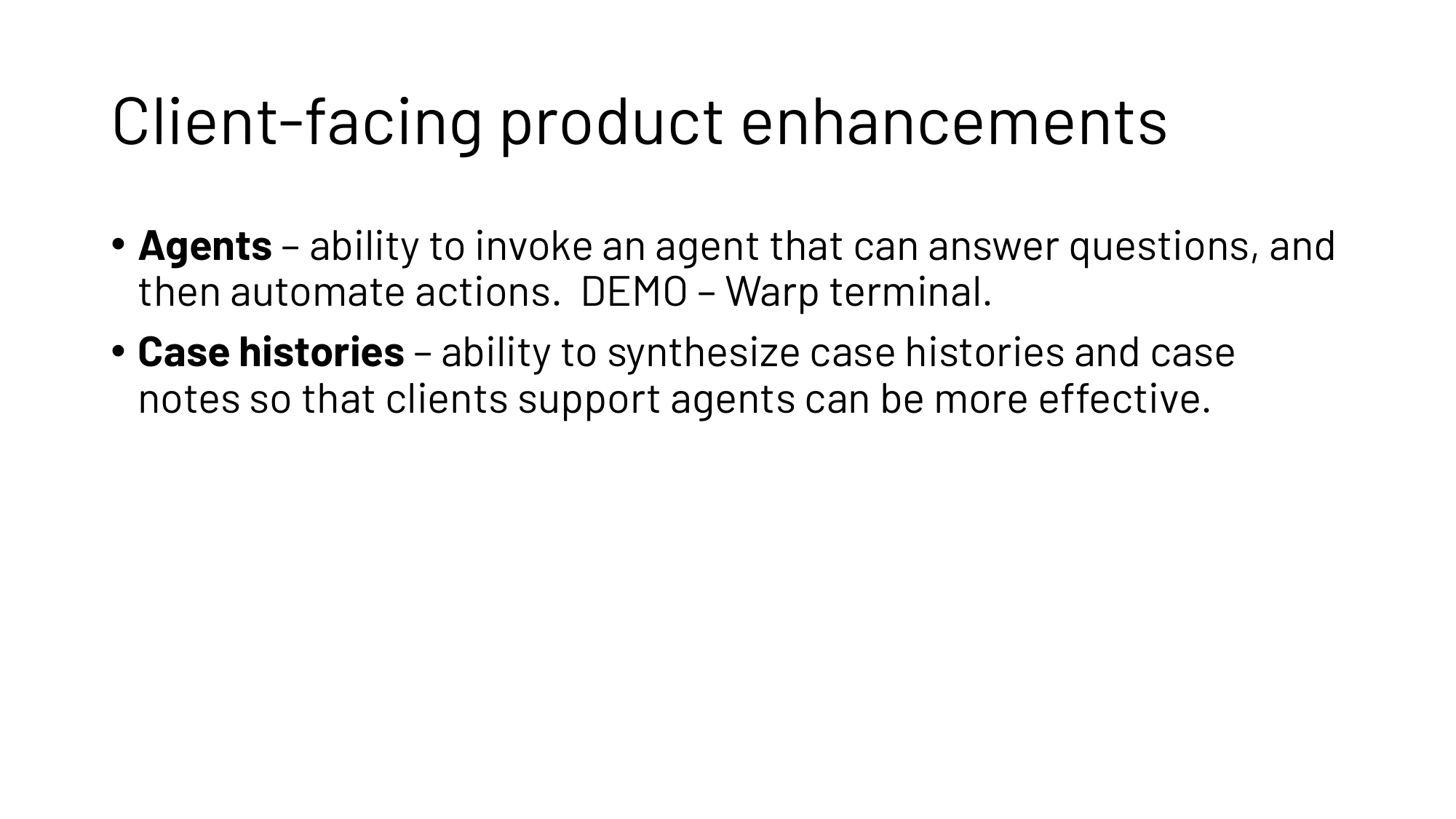

# Client-facing product enhancements
Agents – ability to invoke an agent that can answer questions, and then automate actions.  DEMO – Warp terminal.
Case histories – ability to synthesize case histories and case notes so that clients support agents can be more effective.